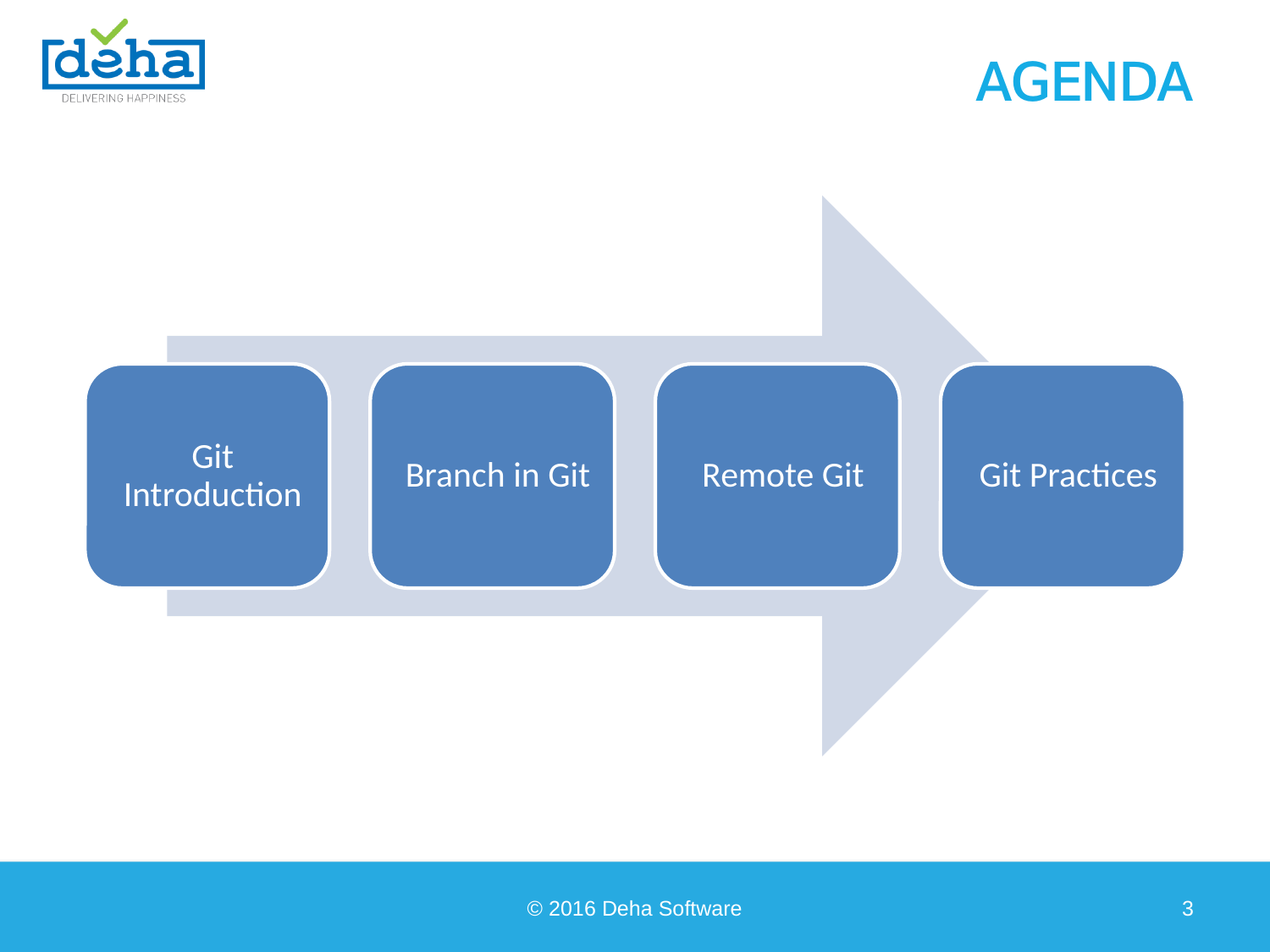

# agenda
Git Introduction
Branch in Git
Remote Git
Git Practices
© 2016 Deha Software
3